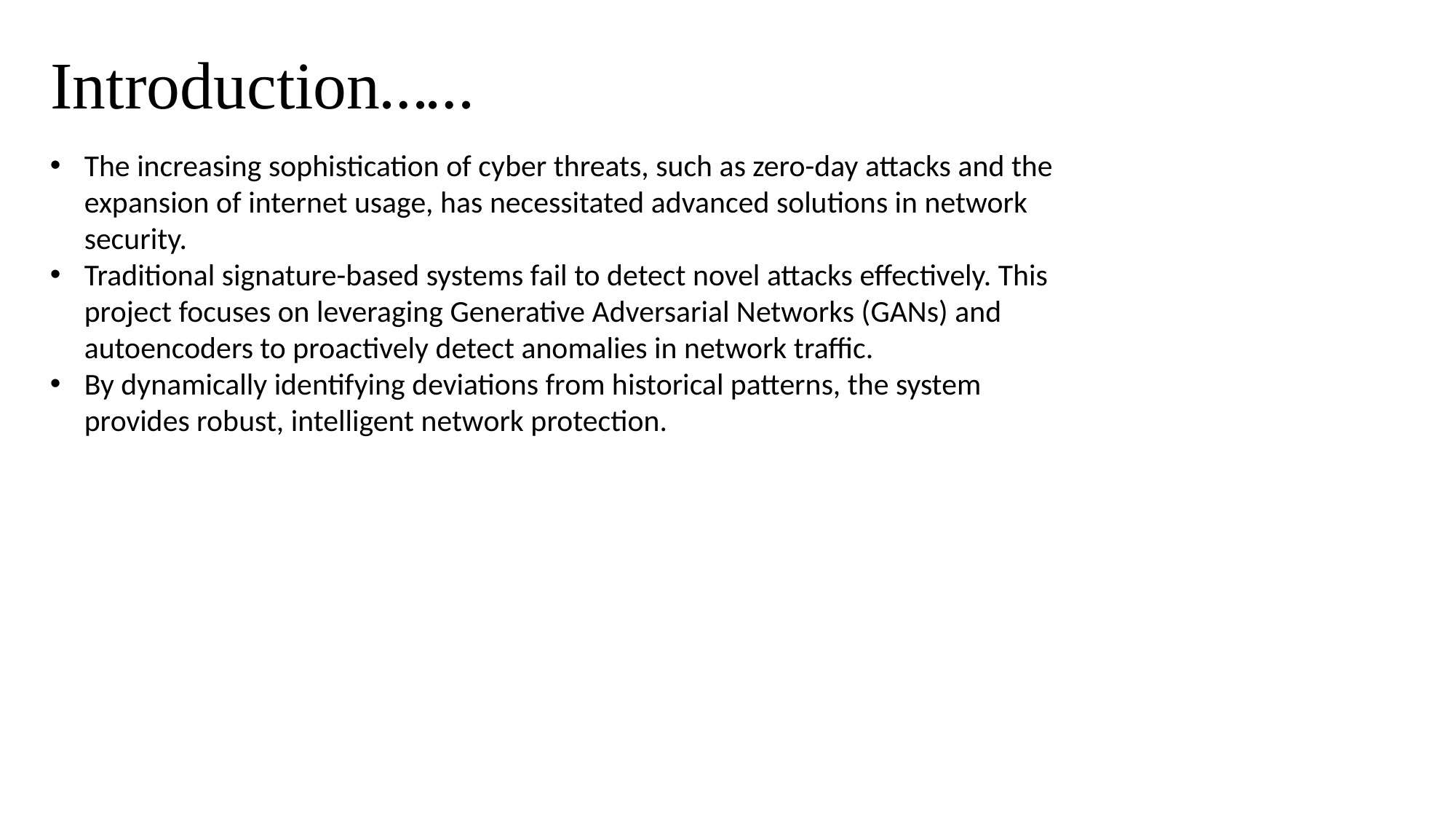

# Introduction……
The increasing sophistication of cyber threats, such as zero-day attacks and the expansion of internet usage, has necessitated advanced solutions in network security.
Traditional signature-based systems fail to detect novel attacks effectively. This project focuses on leveraging Generative Adversarial Networks (GANs) and autoencoders to proactively detect anomalies in network traffic.
By dynamically identifying deviations from historical patterns, the system provides robust, intelligent network protection.